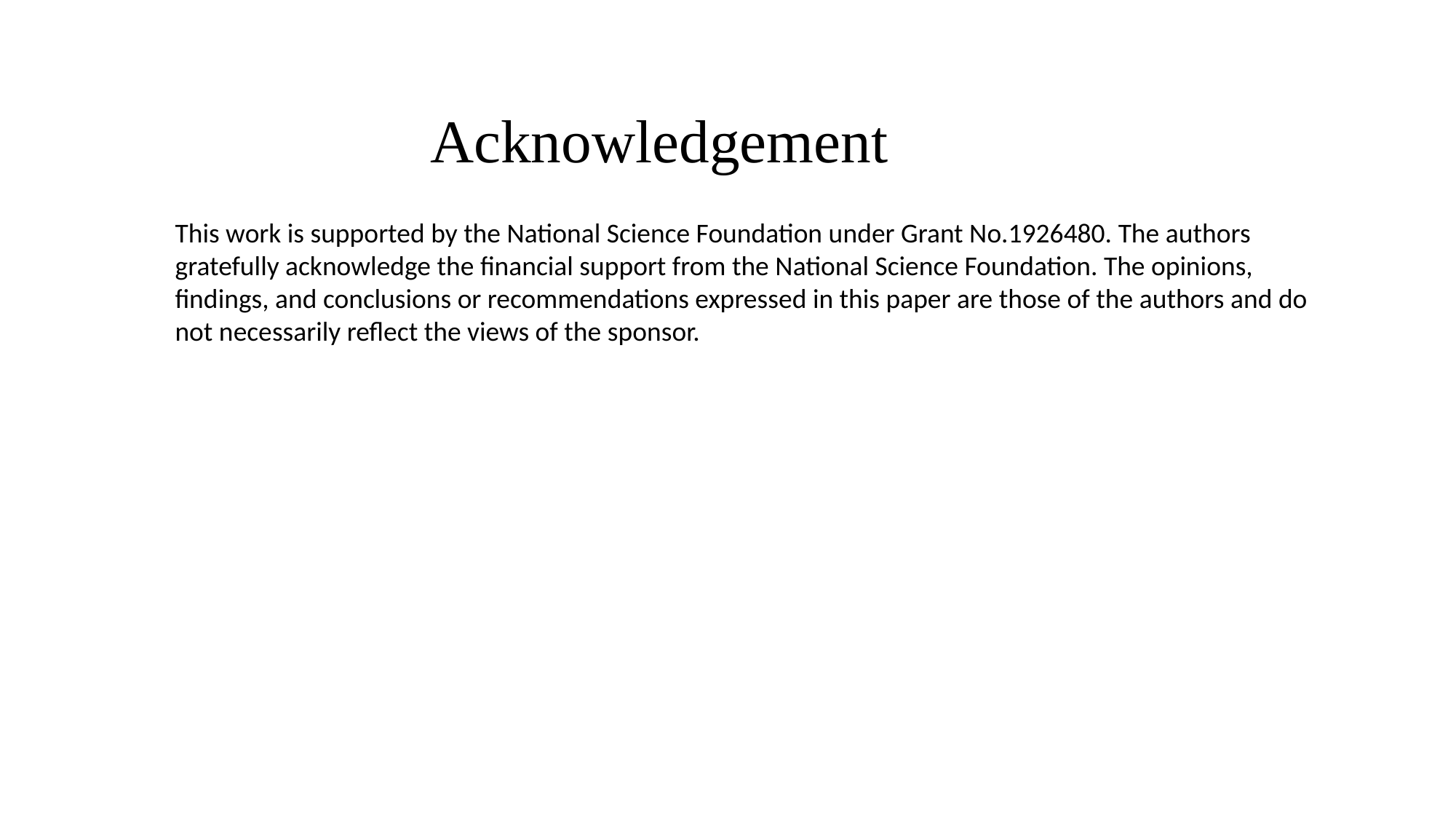

Acknowledgement
This work is supported by the National Science Foundation under Grant No.1926480. The authors gratefully acknowledge the financial support from the National Science Foundation. The opinions, findings, and conclusions or recommendations expressed in this paper are those of the authors and do not necessarily reflect the views of the sponsor.